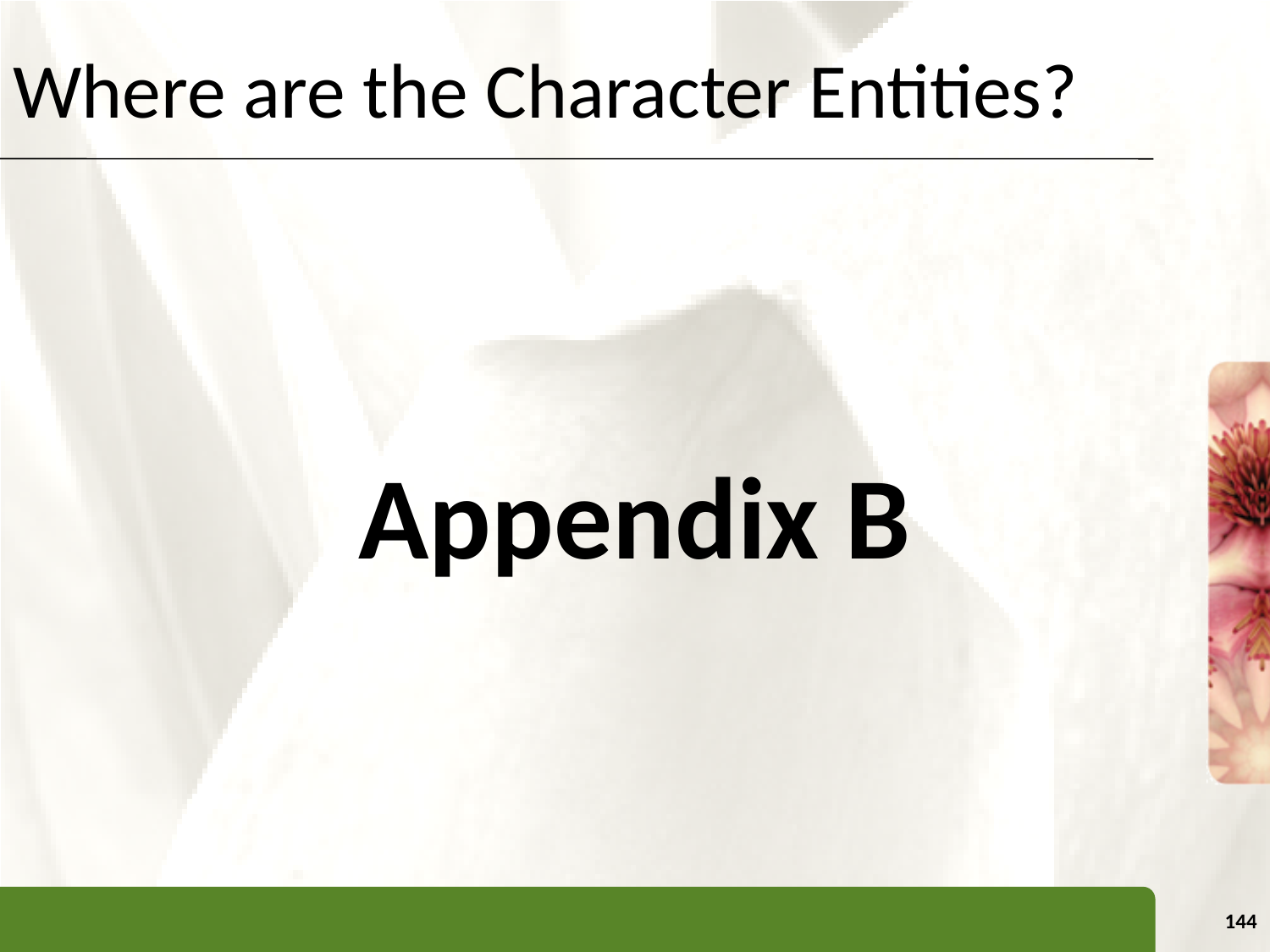

# Where are the Character Entities?

Appendix B
144